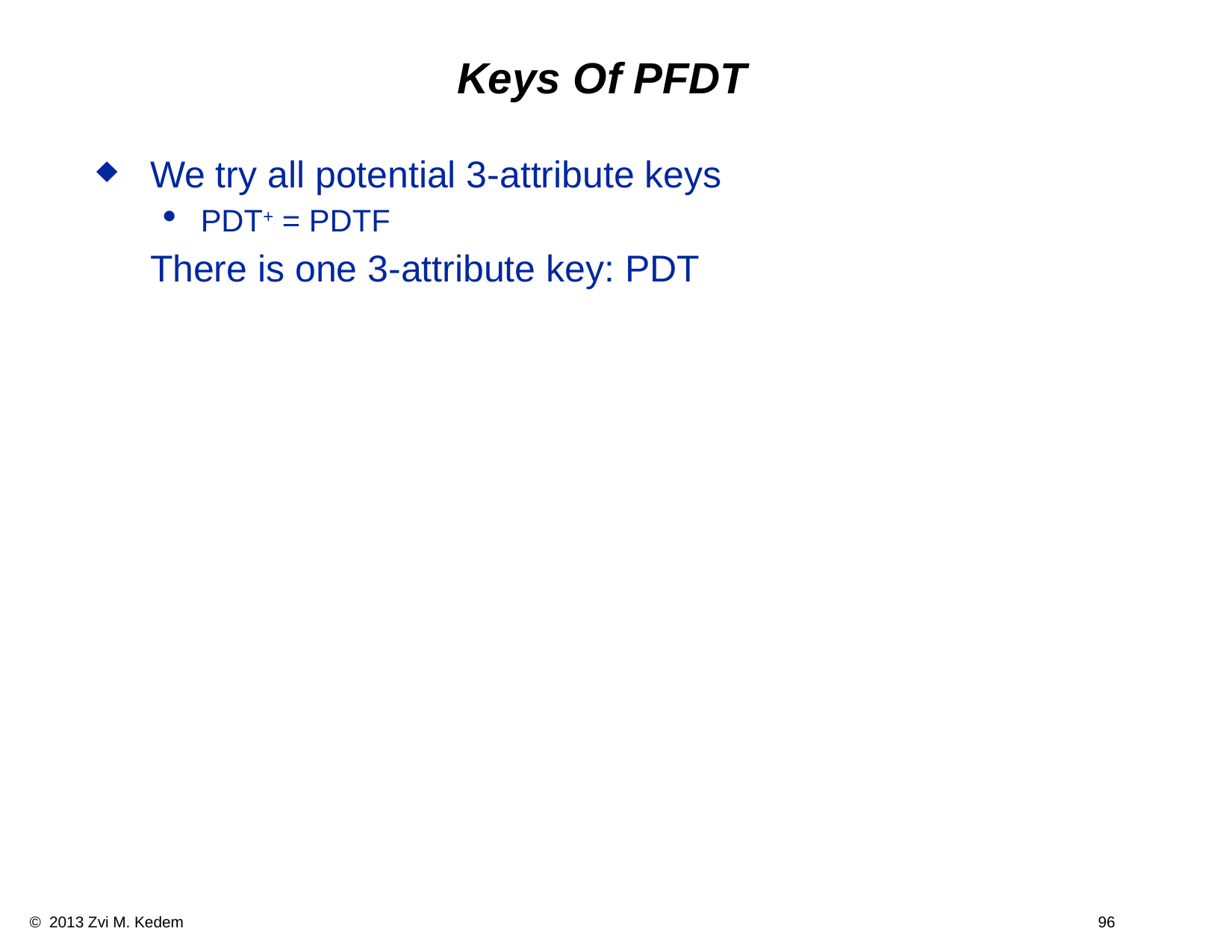

# Keys Of PFDT
We try all potential 3-attribute keys
PDT+ = PDTF
	There is one 3-attribute key: PDT